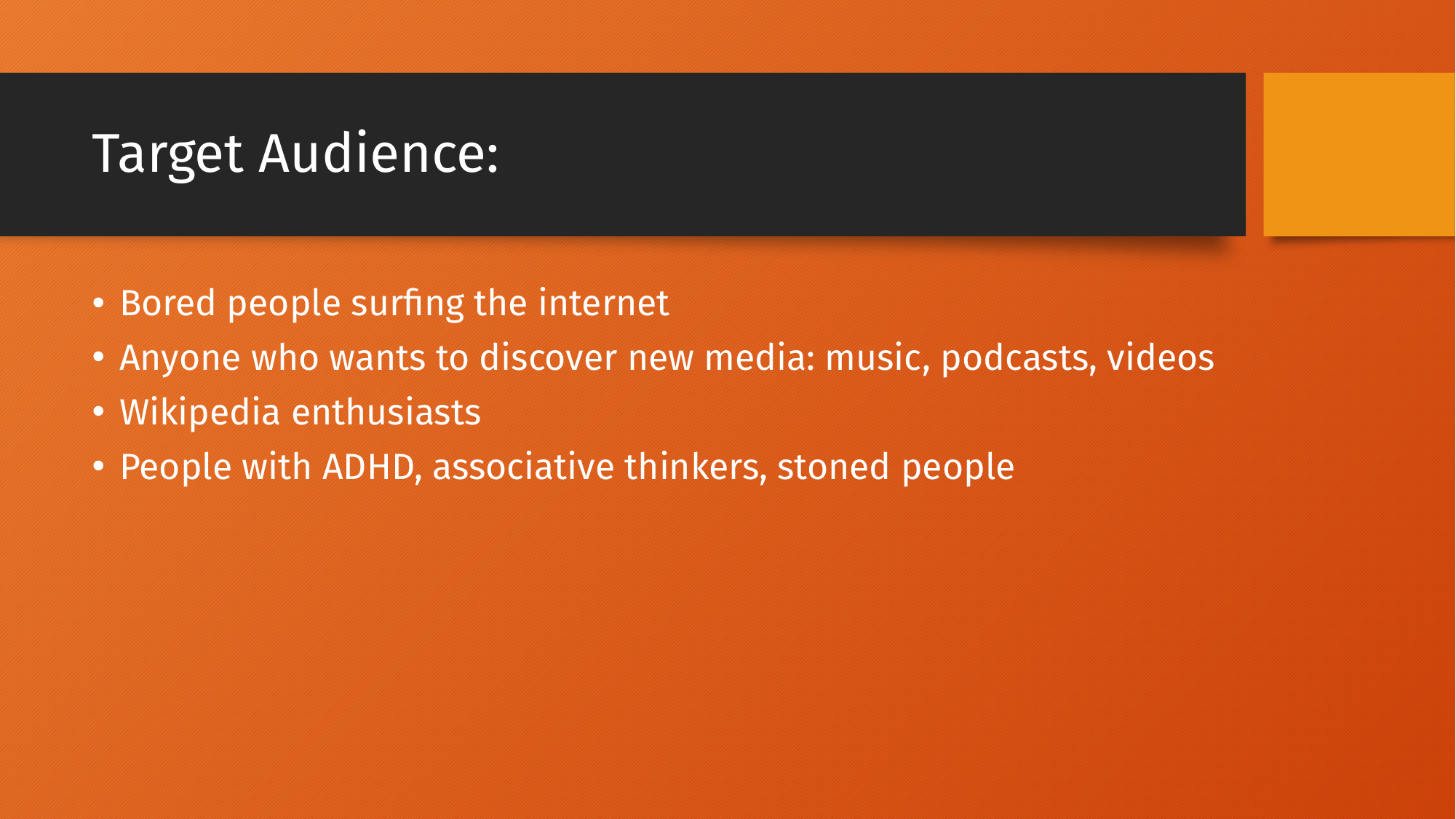

# Target Audience:
Bored people surfing the internet
Anyone who wants to discover new media: music, podcasts, videos
Wikipedia enthusiasts
People with ADHD, associative thinkers, stoned people